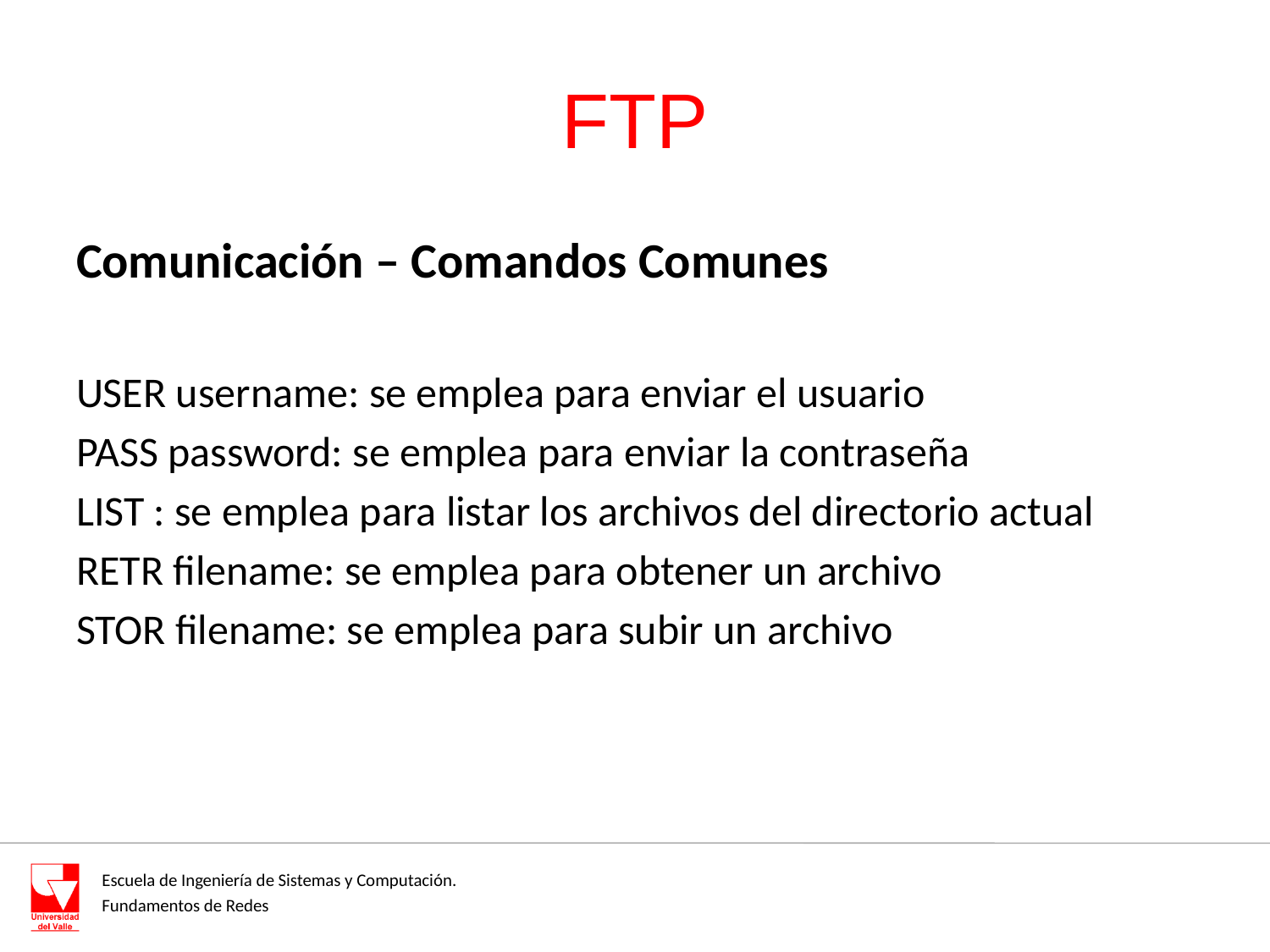

# FTP
Comunicación – Comandos Comunes

USER username: se emplea para enviar el usuario
PASS password: se emplea para enviar la contraseña
LIST : se emplea para listar los archivos del directorio actual
RETR filename: se emplea para obtener un archivo
STOR filename: se emplea para subir un archivo